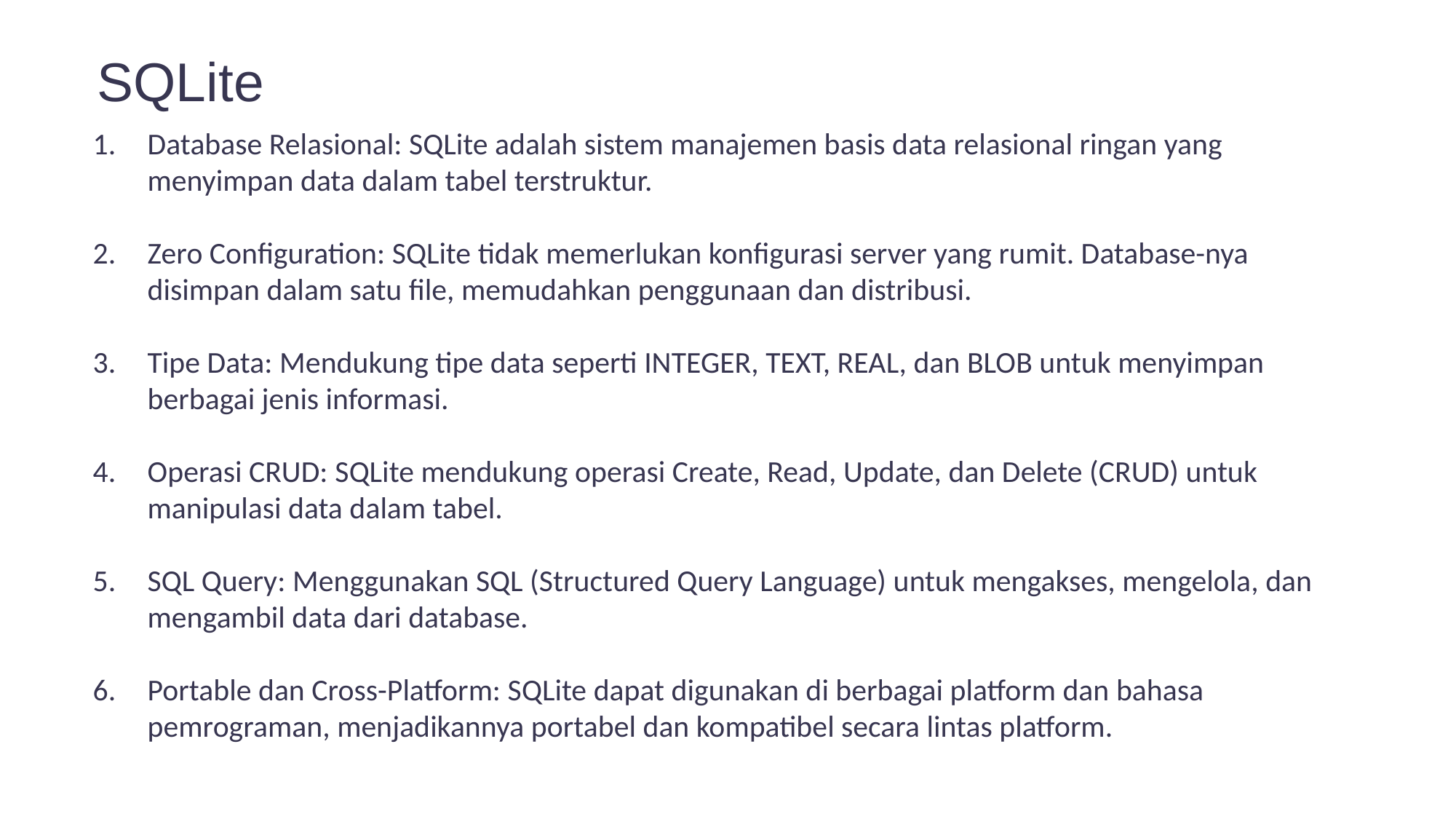

SQLite
Database Relasional: SQLite adalah sistem manajemen basis data relasional ringan yang menyimpan data dalam tabel terstruktur.

Zero Configuration: SQLite tidak memerlukan konfigurasi server yang rumit. Database-nya disimpan dalam satu file, memudahkan penggunaan dan distribusi.

Tipe Data: Mendukung tipe data seperti INTEGER, TEXT, REAL, dan BLOB untuk menyimpan berbagai jenis informasi.

Operasi CRUD: SQLite mendukung operasi Create, Read, Update, dan Delete (CRUD) untuk manipulasi data dalam tabel.

SQL Query: Menggunakan SQL (Structured Query Language) untuk mengakses, mengelola, dan mengambil data dari database.

Portable dan Cross-Platform: SQLite dapat digunakan di berbagai platform dan bahasa pemrograman, menjadikannya portabel dan kompatibel secara lintas platform.